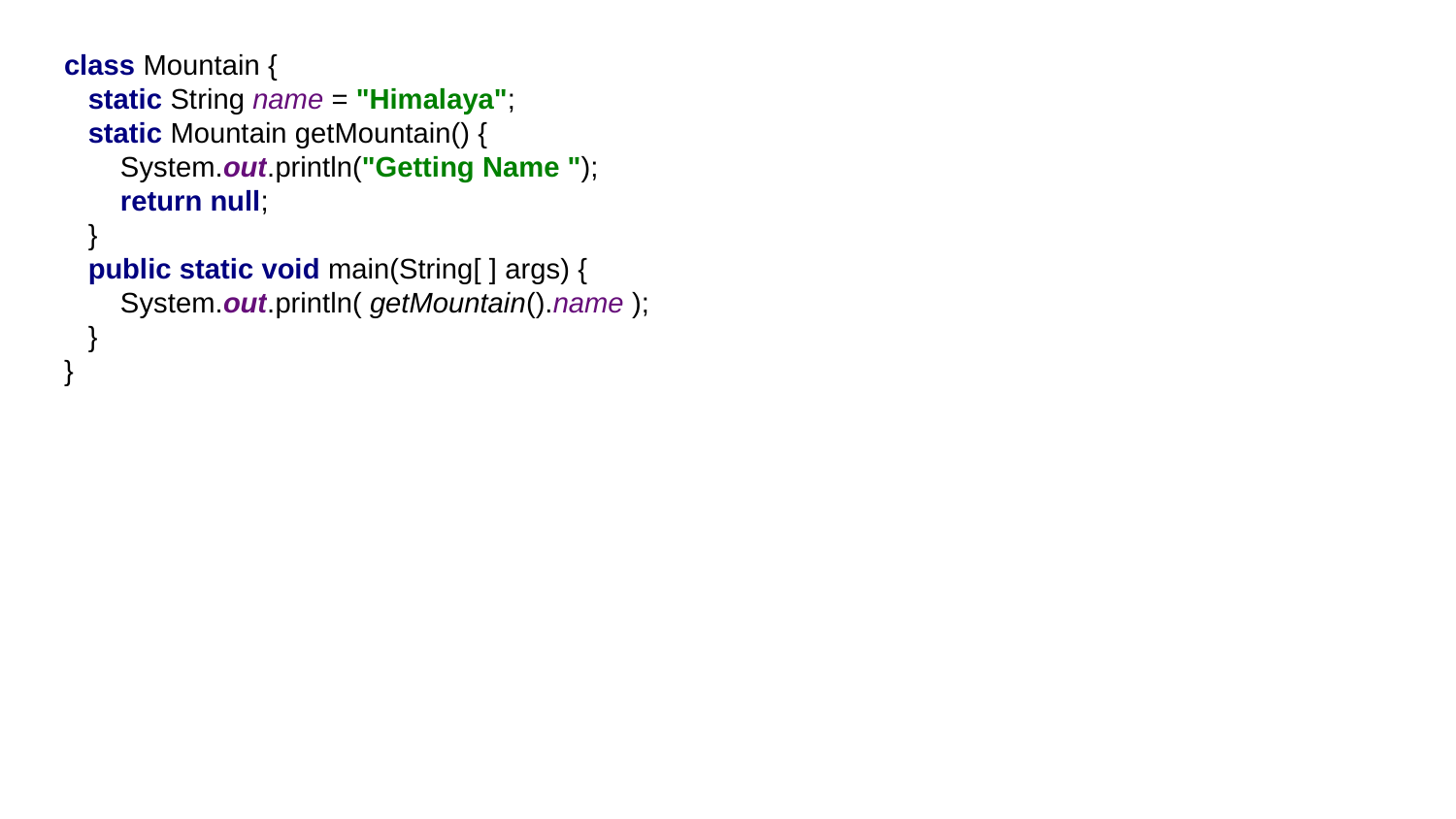

class Mountain {
   static String name = "Himalaya";
   static Mountain getMountain() {
       System.out.println("Getting Name ");
       return null;
   }
   public static void main(String[ ] args) {
       System.out.println( getMountain().name );
   }
}